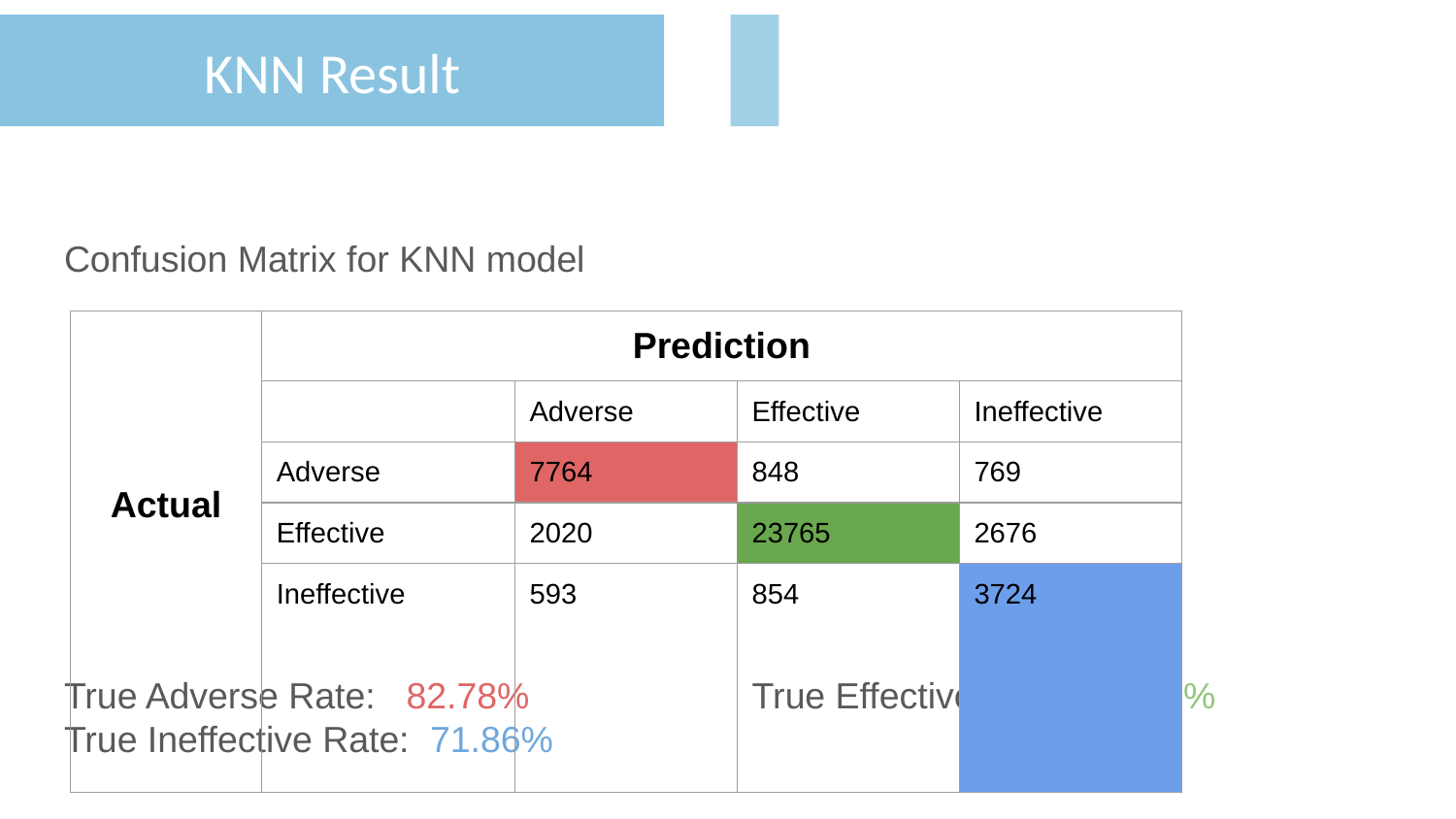

KNN Result

# Conclusion
Confusion Matrix for KNN model

True Adverse Rate:   82.78%                      True Effective Rate:  85.52%
True Ineffective Rate:  71.86%

| Actual | Prediction |  |  |  |
| --- | --- | --- | --- | --- |
|  |  | Adverse | Effective | Ineffective |
|  | Adverse | 7764 | 848 | 769 |
|  | Effective | 2020 | 23765 | 2676 |
|  | Ineffective | 593 | 854 | 3724 |